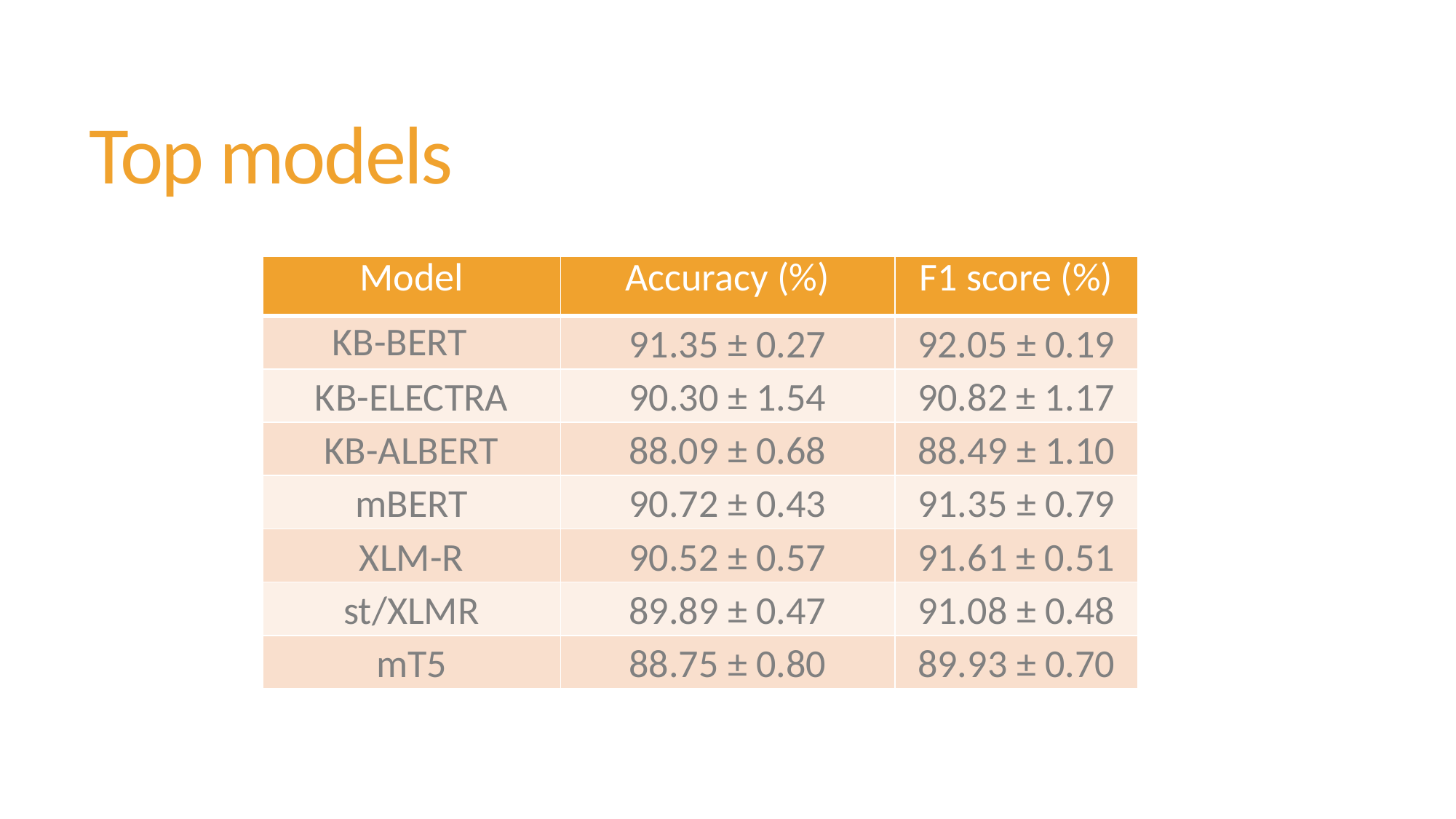

# Top models
| Model | Accuracy (%) | F1 score (%) |
| --- | --- | --- |
| KB-BERT | 91.35 ± 0.27 | 92.05 ± 0.19 |
| KB-ELECTRA | 90.30 ± 1.54 | 90.82 ± 1.17 |
| KB-ALBERT | 88.09 ± 0.68 | 88.49 ± 1.10 |
| mBERT | 90.72 ± 0.43 | 91.35 ± 0.79 |
| XLM-R | 90.52 ± 0.57 | 91.61 ± 0.51 |
| st/XLMR | 89.89 ± 0.47 | 91.08 ± 0.48 |
| mT5 | 88.75 ± 0.80 | 89.93 ± 0.70 |